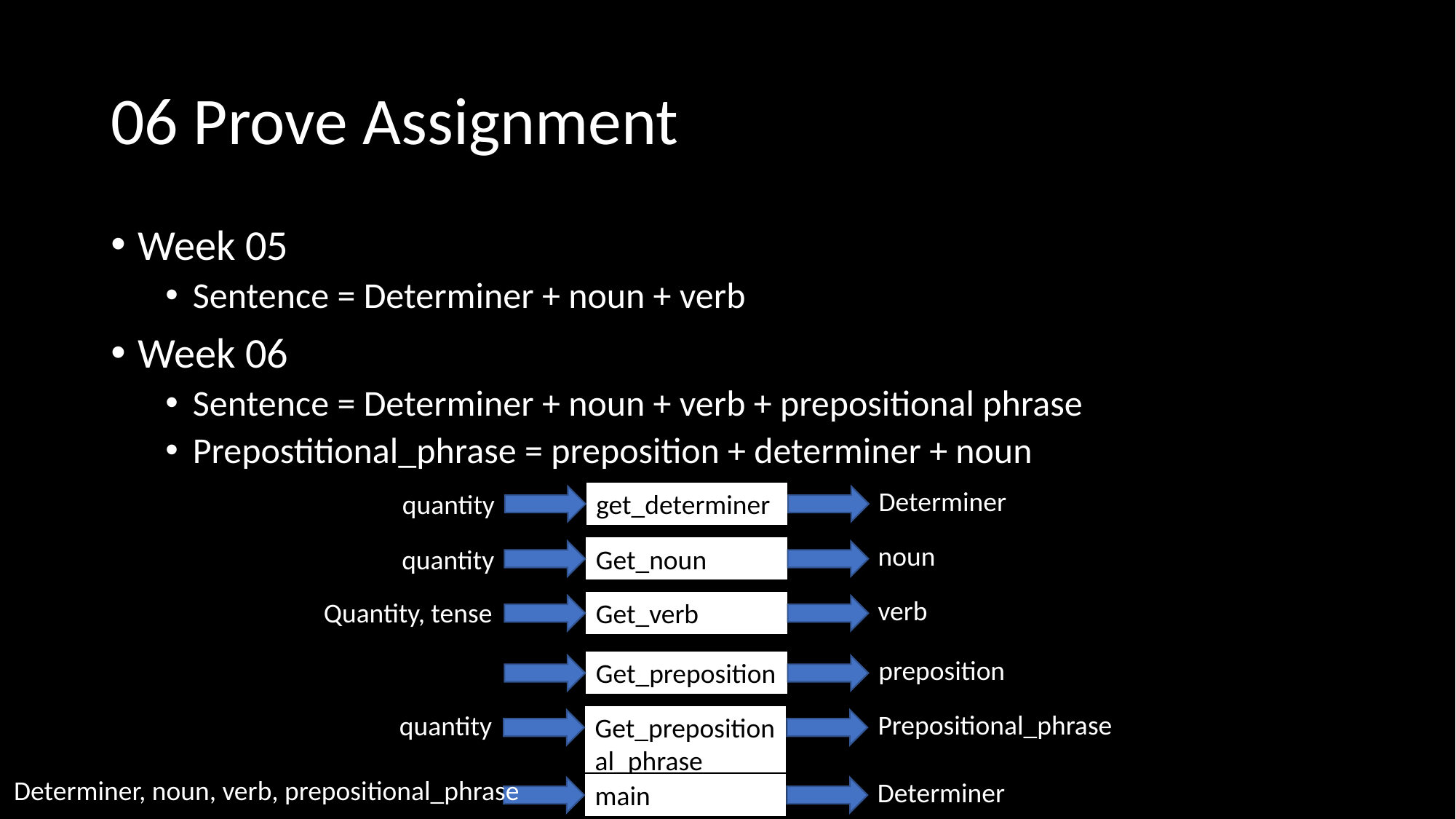

# 06 Prove Assignment
Week 05
Sentence = Determiner + noun + verb
Week 06
Sentence = Determiner + noun + verb + prepositional phrase
Prepostitional_phrase = preposition + determiner + noun

Determiner
quantity
get_determiner

noun
quantity
Get_noun

verb
Quantity, tense
Get_verb

preposition
Get_preposition

Prepositional_phrase
quantity
Get_prepositional_phrase

Determiner, noun, verb, prepositional_phrase
Determiner
main